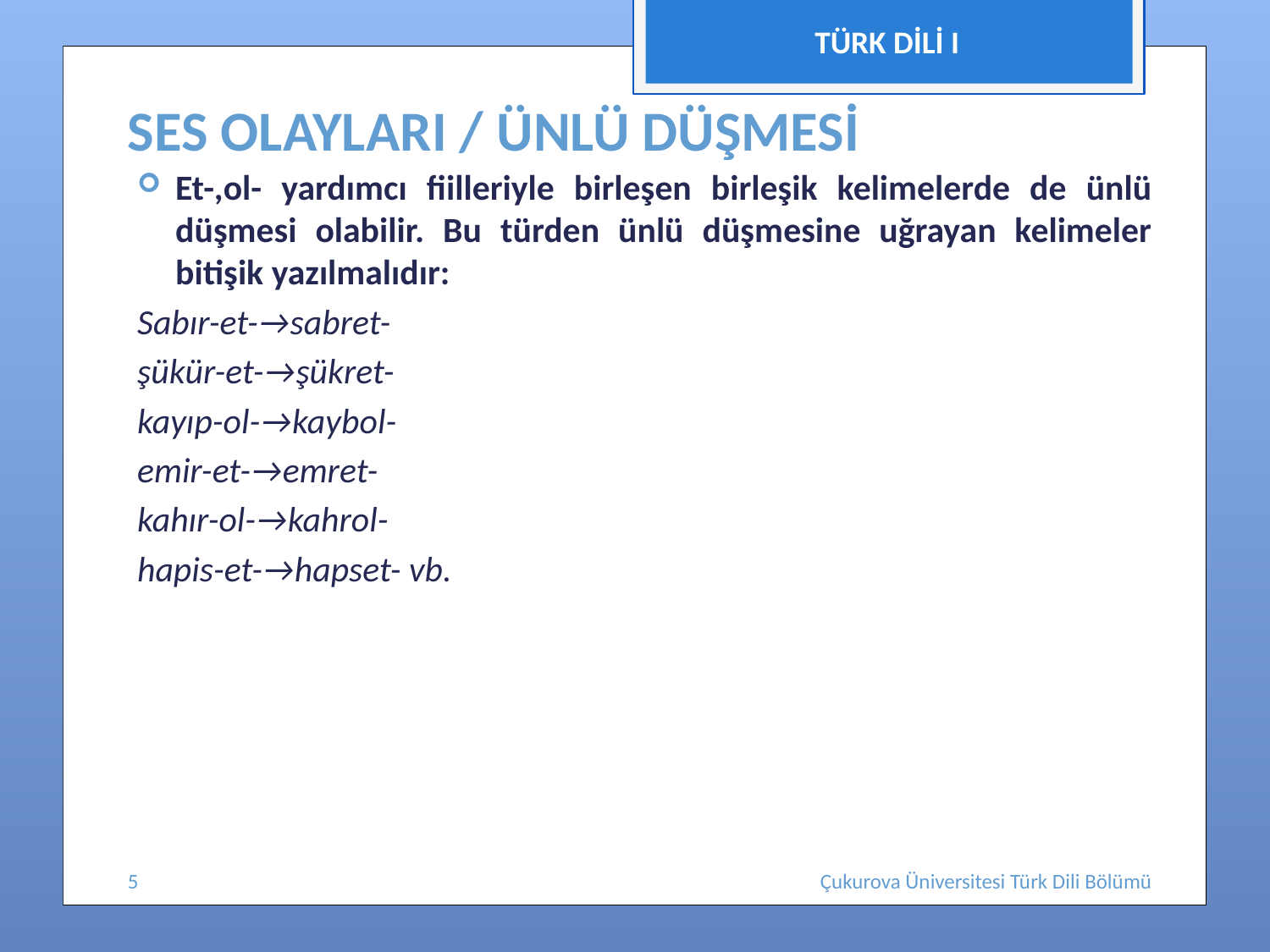

TÜRK DİLİ I
# SES OLAYLARI / ÜNLÜ DÜŞMESİ
Et-,ol- yardımcı fiilleriyle birleşen birleşik kelimelerde de ünlü düşmesi olabilir. Bu türden ünlü düşmesine uğrayan kelimeler bitişik yazılmalıdır:
Sabır-et-→sabret-
şükür-et-→şükret-
kayıp-ol-→kaybol-
emir-et-→emret-
kahır-ol-→kahrol-
hapis-et-→hapset- vb.
5
Çukurova Üniversitesi Türk Dili Bölümü